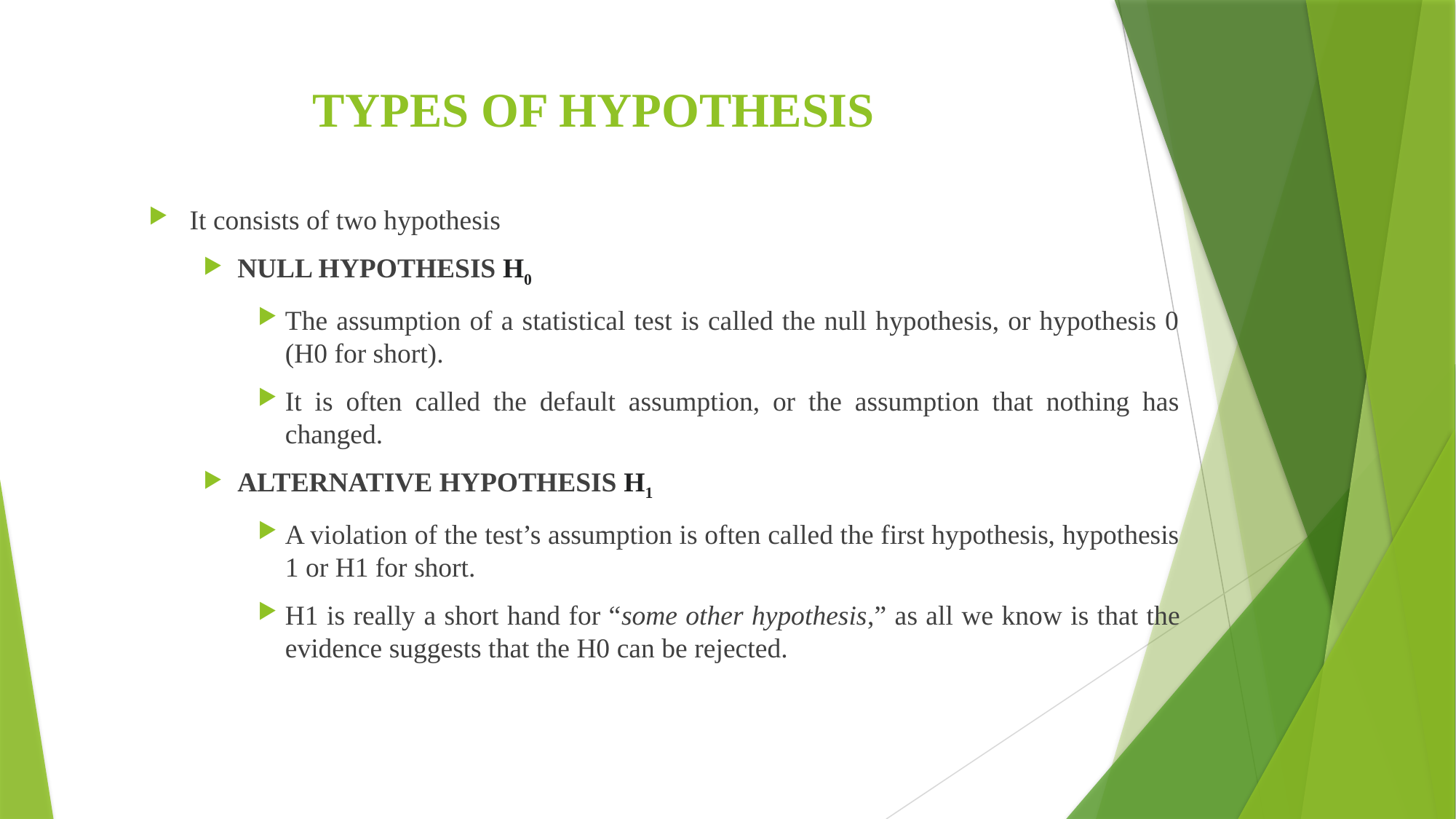

# TYPES OF HYPOTHESIS
It consists of two hypothesis
NULL HYPOTHESIS H0
The assumption of a statistical test is called the null hypothesis, or hypothesis 0 (H0 for short).
It is often called the default assumption, or the assumption that nothing has changed.
ALTERNATIVE HYPOTHESIS H1
A violation of the test’s assumption is often called the first hypothesis, hypothesis 1 or H1 for short.
H1 is really a short hand for “some other hypothesis,” as all we know is that the evidence suggests that the H0 can be rejected.